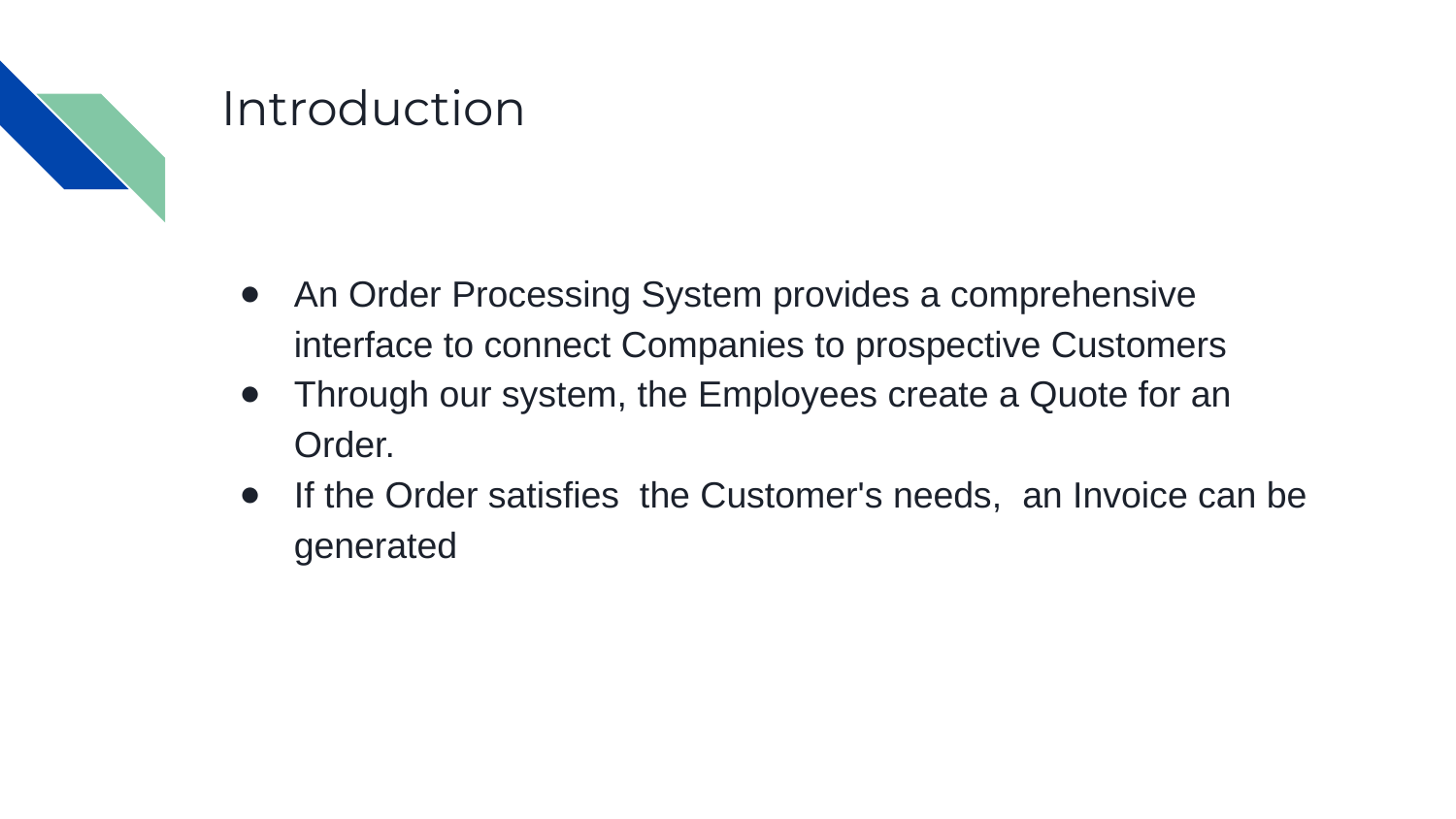

# Introduction
An Order Processing System provides a comprehensive interface to connect Companies to prospective Customers
Through our system, the Employees create a Quote for an Order.
If the Order satisfies  the Customer's needs,  an Invoice can be generated